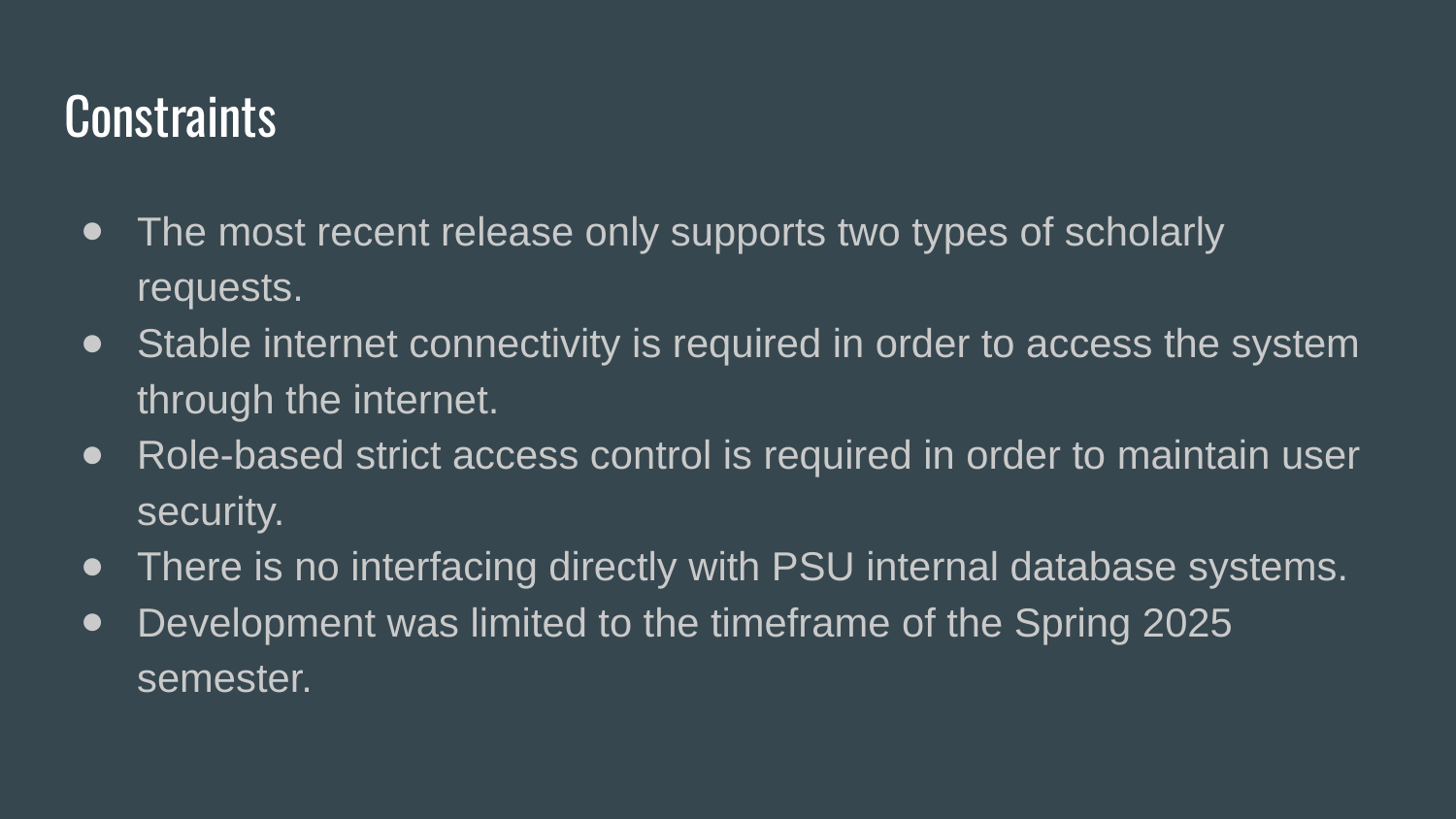

# Constraints
The most recent release only supports two types of scholarly requests.
Stable internet connectivity is required in order to access the system through the internet.
Role-based strict access control is required in order to maintain user security.
There is no interfacing directly with PSU internal database systems.
Development was limited to the timeframe of the Spring 2025 semester.